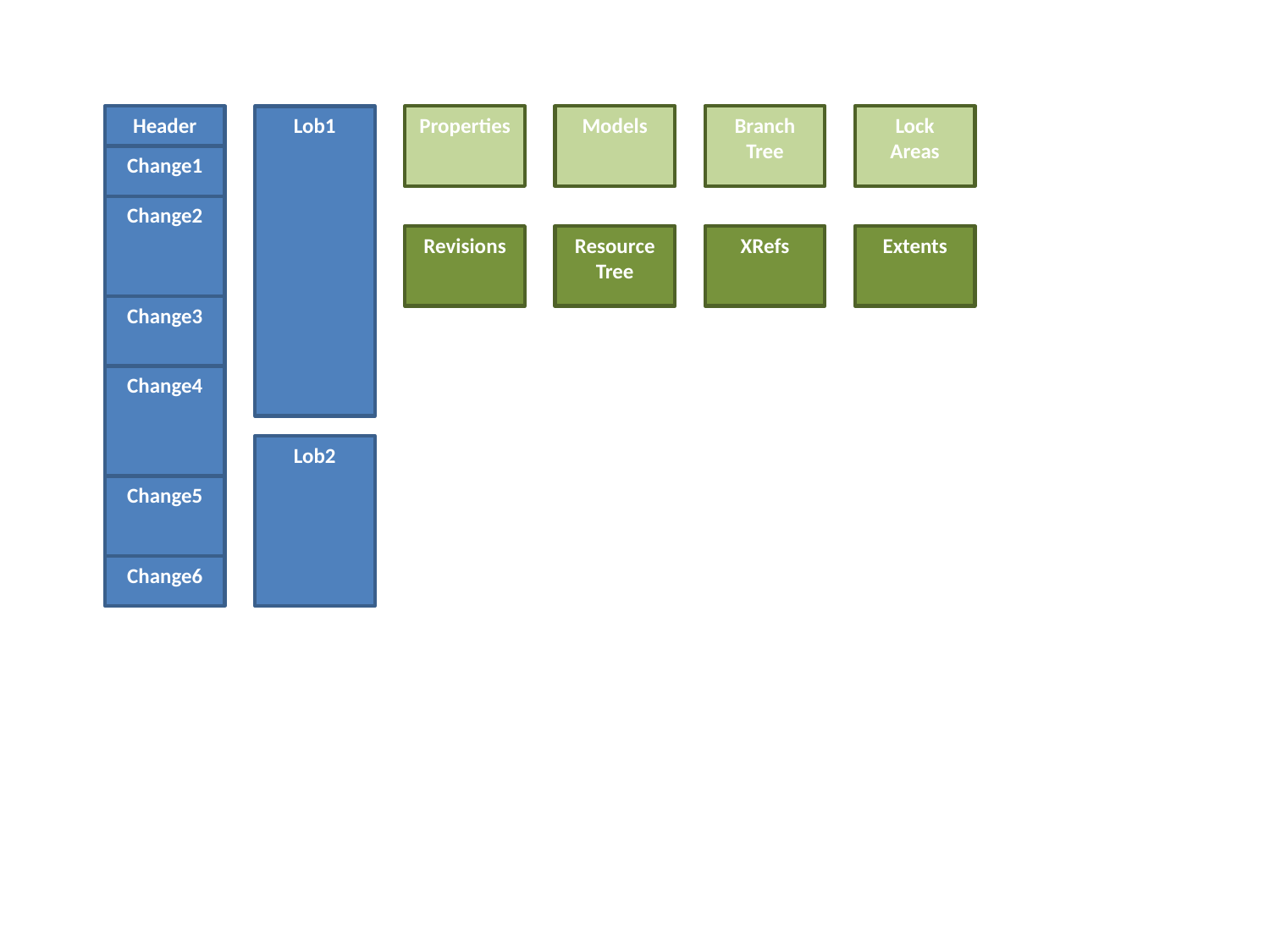

Header
Lob1
Properties
Models
Branch
Tree
Lock
Areas
Change1
Change2
Revisions
Resource
Tree
XRefs
Extents
Change3
Change4
Lob2
Change5
Change6